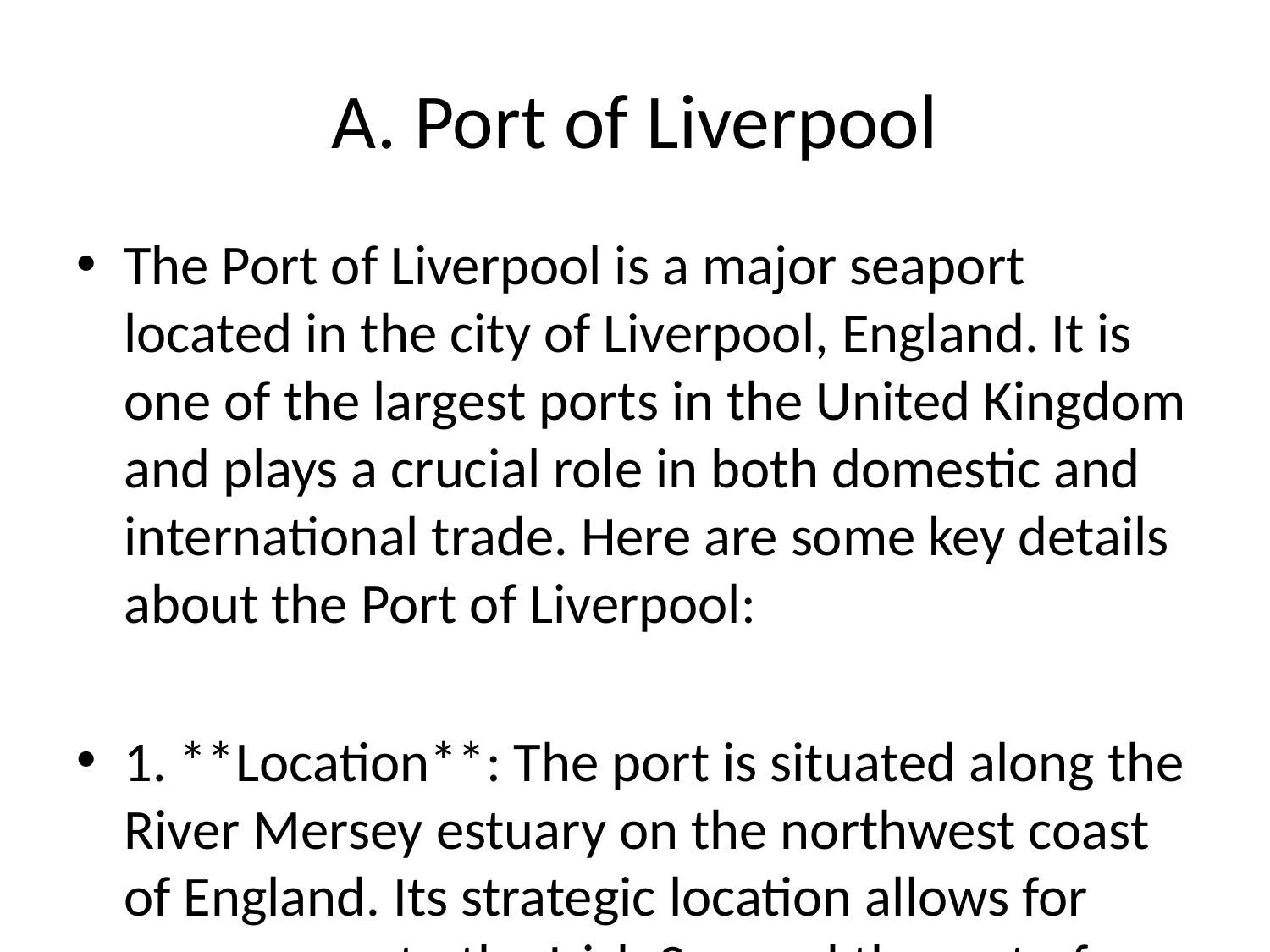

# A. Port of Liverpool
The Port of Liverpool is a major seaport located in the city of Liverpool, England. It is one of the largest ports in the United Kingdom and plays a crucial role in both domestic and international trade. Here are some key details about the Port of Liverpool:

1. **Location**: The port is situated along the River Mersey estuary on the northwest coast of England. Its strategic location allows for easy access to the Irish Sea and the rest of Europe.

2. **History**: The Port of Liverpool has a long and rich history dating back to the 12th century. It grew rapidly during the Industrial Revolution, becoming a key hub for the transatlantic trade and the British Empire. Today, it remains an important gateway for global shipping and trade.

3. **Facilities**: The port is equipped with state-of-the-art facilities to handle various types of cargo, including containers, bulk cargo, and roll-on/roll-off (RoRo) cargo. It also has dedicated terminals for cruise ships and passenger ferries.

4. **Terminals**: The Port of Liverpool consists of several terminals, including the Royal Seaforth Container Terminal, the Liverpool Bulk Terminal, and the Liverpool2 container terminal. These terminals are equipped with modern equipment and infrastructure to ensure efficient cargo handling operations.

5. **Connectivity**: The port is well-connected to the UK's road and rail networks, allowing for seamless transportation of goods to and from the port. It also has direct shipping routes to destinations in Europe, North America, and beyond.

6. **Economic Impact**: The Port of Liverpool is a major economic driver for the region, supporting thousands of jobs and contributing significantly to the local and national economy. Its role in facilitating trade helps businesses access global markets and enhances the UK's competitiveness.

7. **Environmental Initiatives**: The port has taken steps to improve its environmental sustainability by implementing green initiatives such as reducing emissions, investing in renewable energy, and optimizing energy efficiency in its operations.

Overall, the Port of Liverpool is a vital gateway for trade and commerce, with a rich history, modern facilities, and a strategic location that positions it as a key player in the global shipping industry.